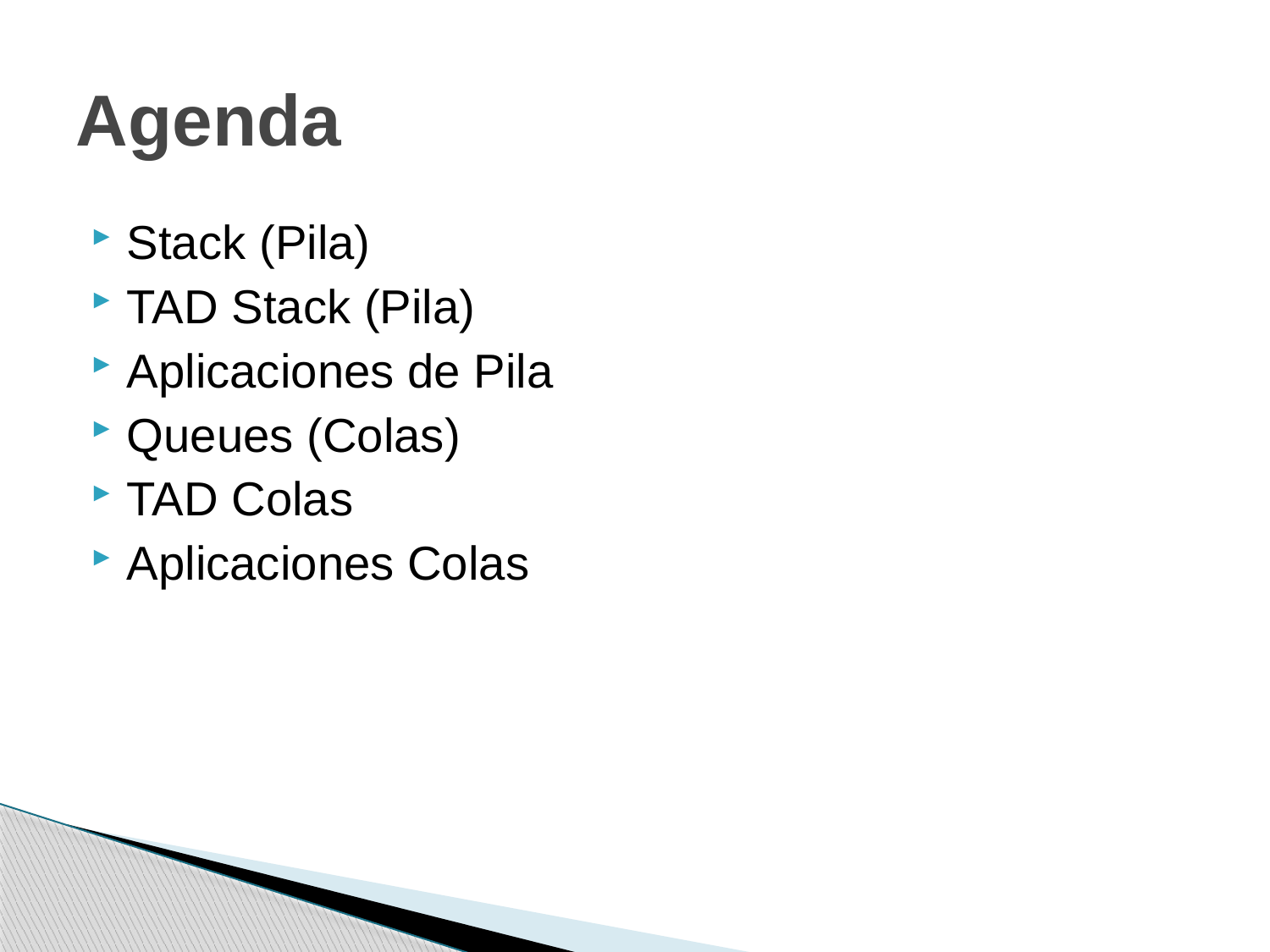

# Agenda
Stack (Pila)
TAD Stack (Pila)
Aplicaciones de Pila
Queues (Colas)
TAD Colas
Aplicaciones Colas